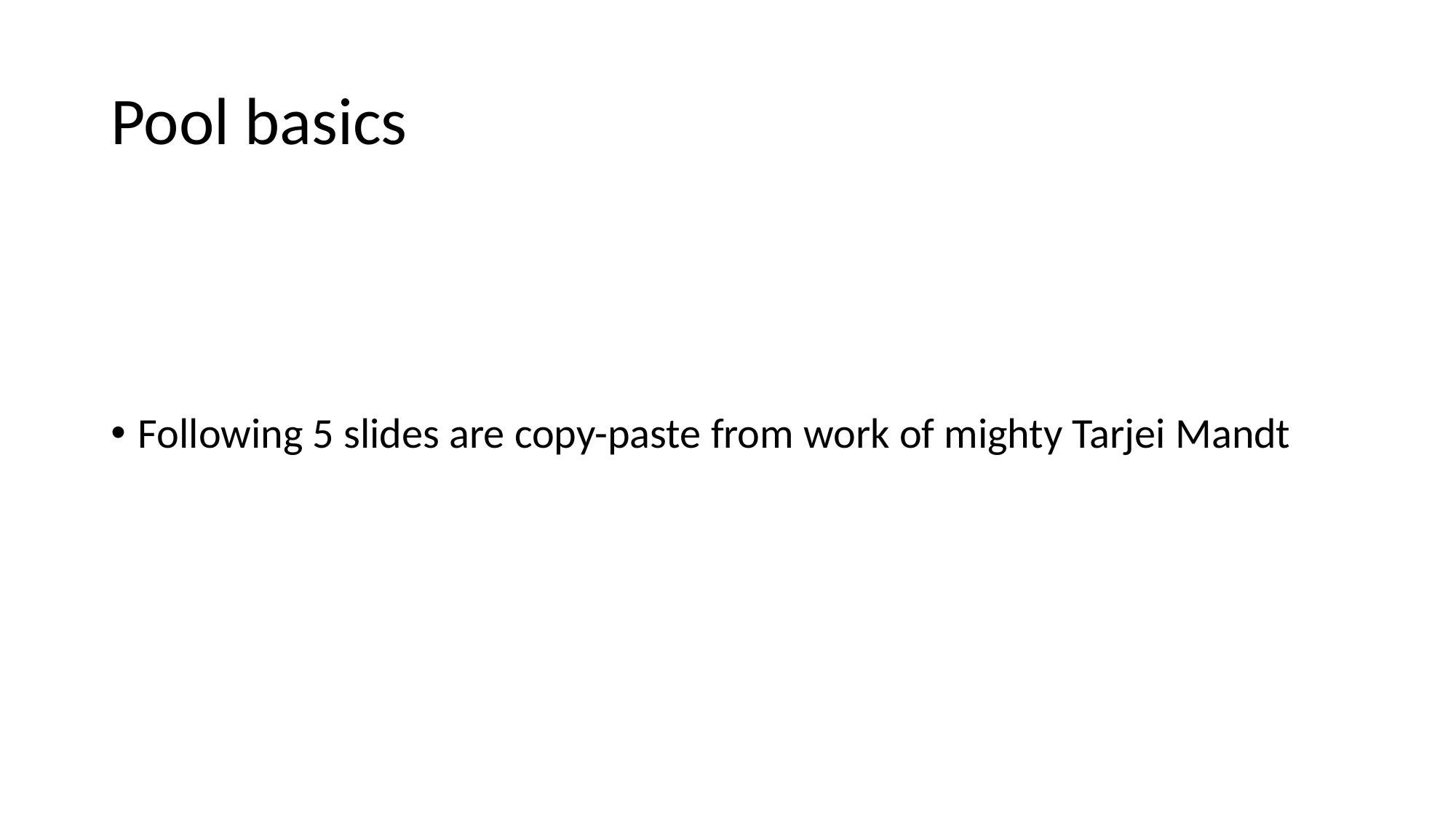

# Pool basics

Following 5 slides are copy-paste from work of mighty Tarjei Mandt